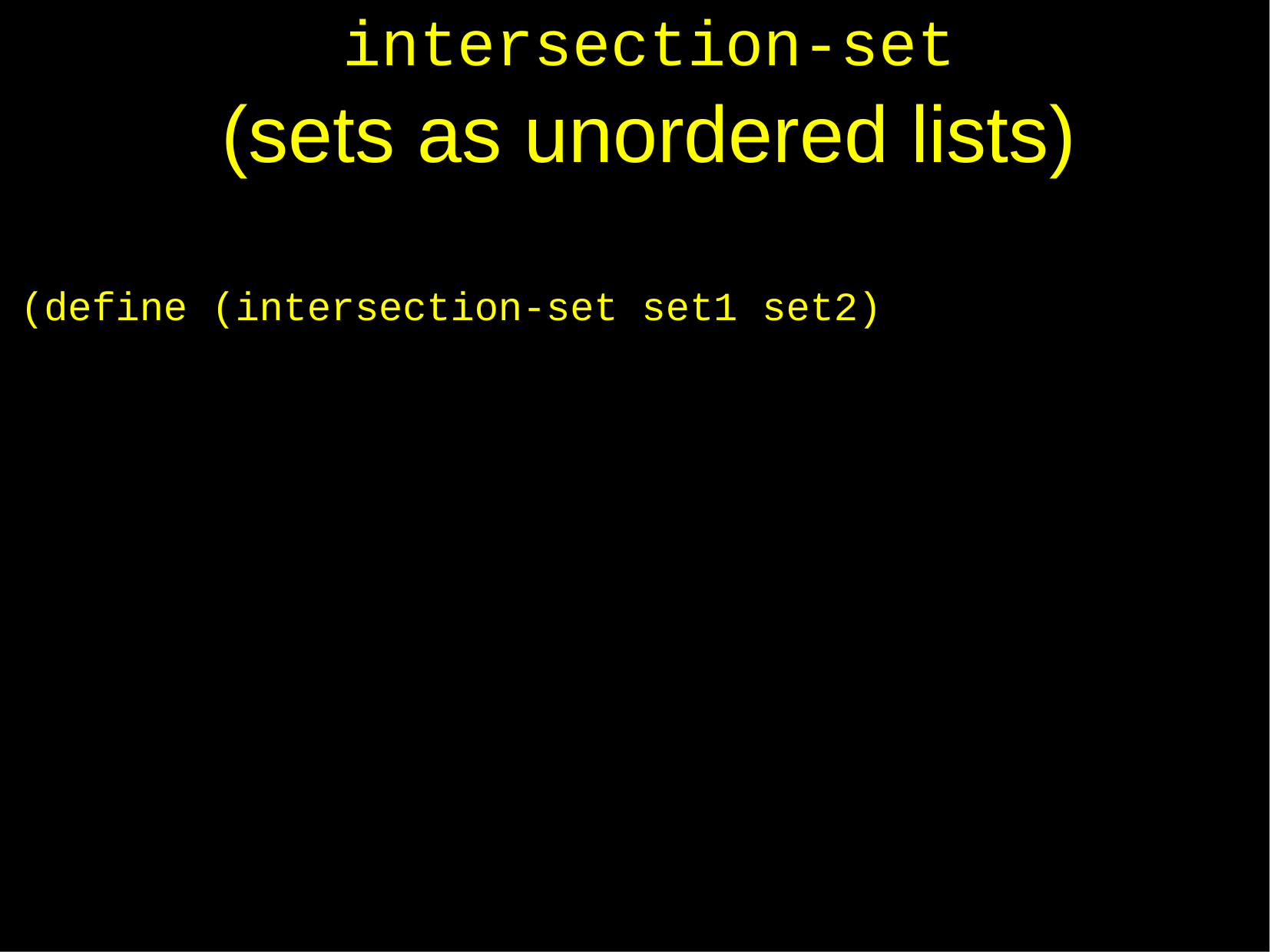

intersection-set
(sets as	unordered	lists)
(define (intersection-set set1 set2)